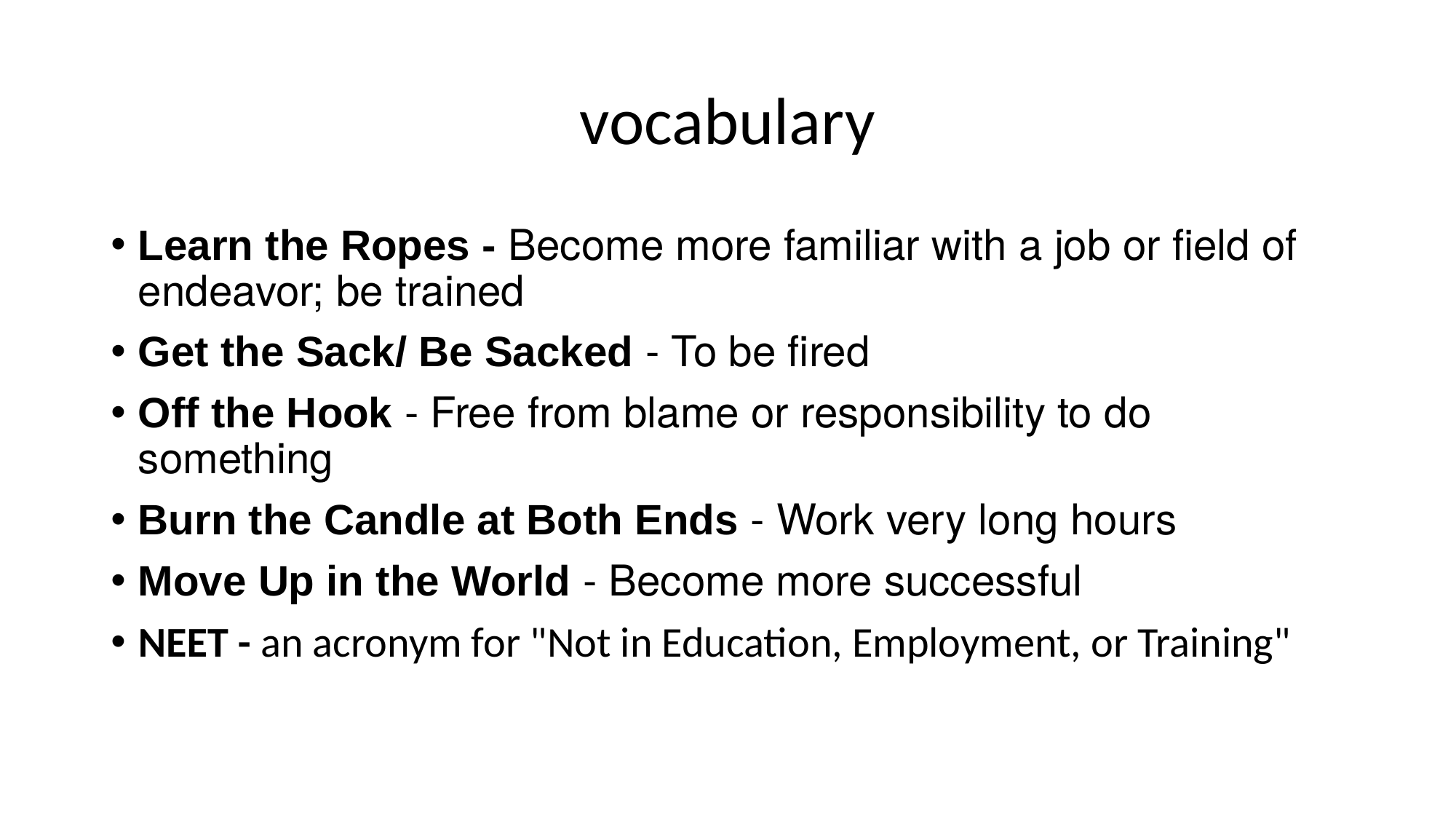

# vocabulary
Learn the Ropes - Become more familiar with a job or field of endeavor; be trained
Get the Sack/ Be Sacked - To be fired
Off the Hook - Free from blame or responsibility to do something
Burn the Candle at Both Ends - Work very long hours
Move Up in the World - Become more successful
NEET - an acronym for "Not in Education, Employment, or Training"